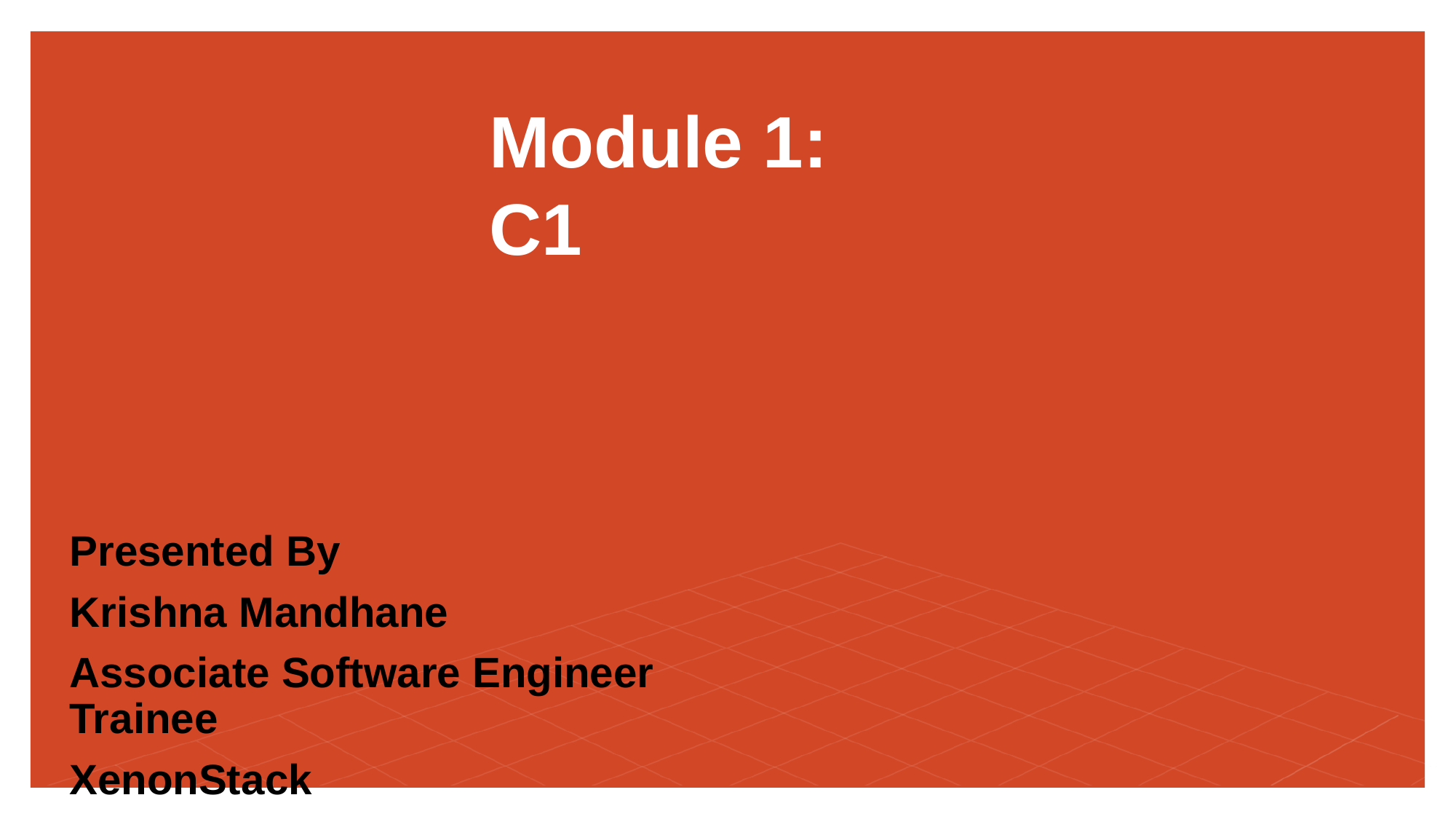

# Module 1: C1
Presented By
Krishna Mandhane
Associate Software Engineer Trainee
XenonStack